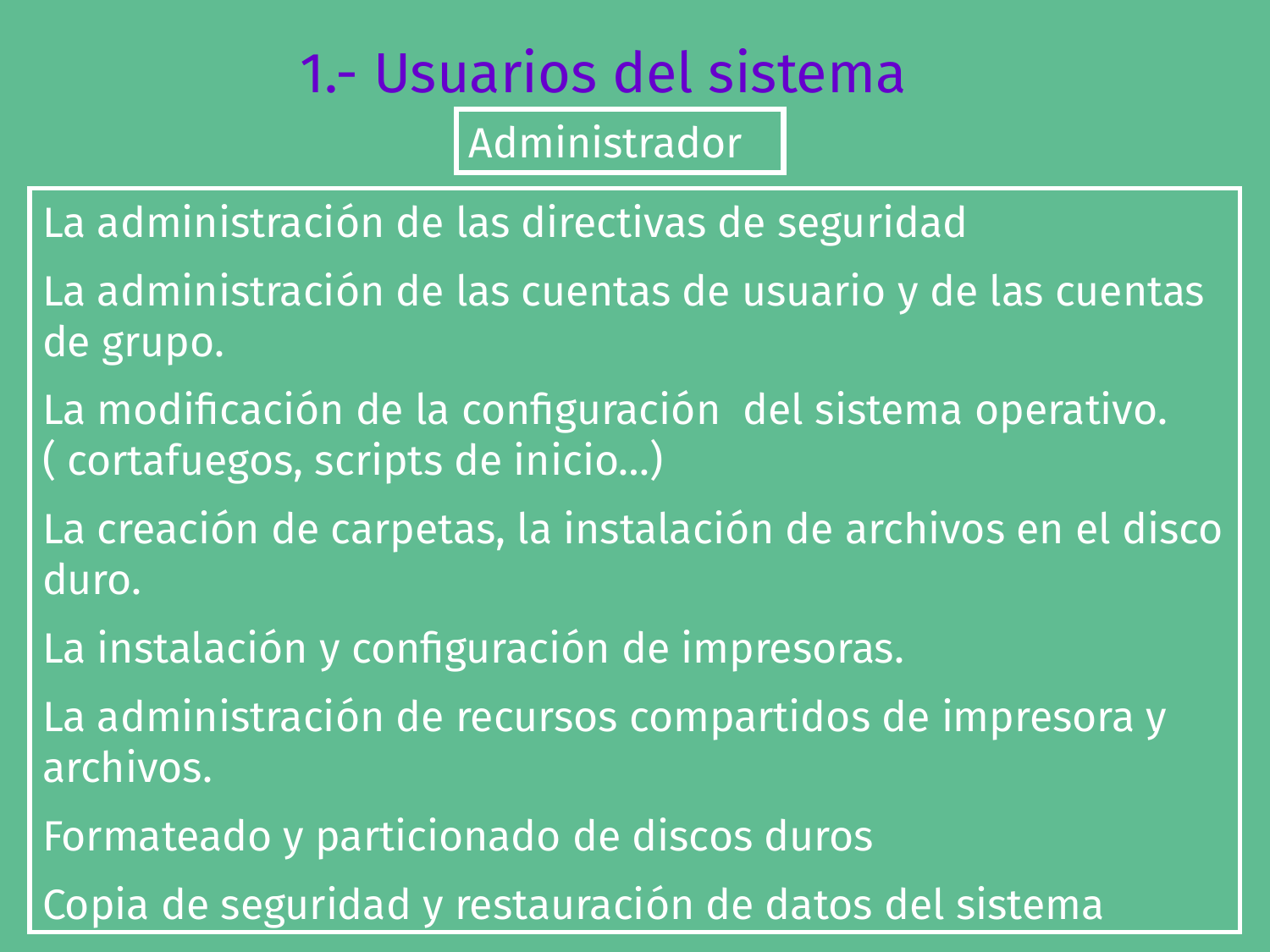

1.- Usuarios del sistema
Administrador
La administración de las directivas de seguridad
La administración de las cuentas de usuario y de las cuentas de grupo.
La modificación de la configuración  del sistema operativo. ( cortafuegos, scripts de inicio…)
La creación de carpetas, la instalación de archivos en el disco duro.
La instalación y configuración de impresoras.
La administración de recursos compartidos de impresora y archivos.
Formateado y particionado de discos duros
Copia de seguridad y restauración de datos del sistema